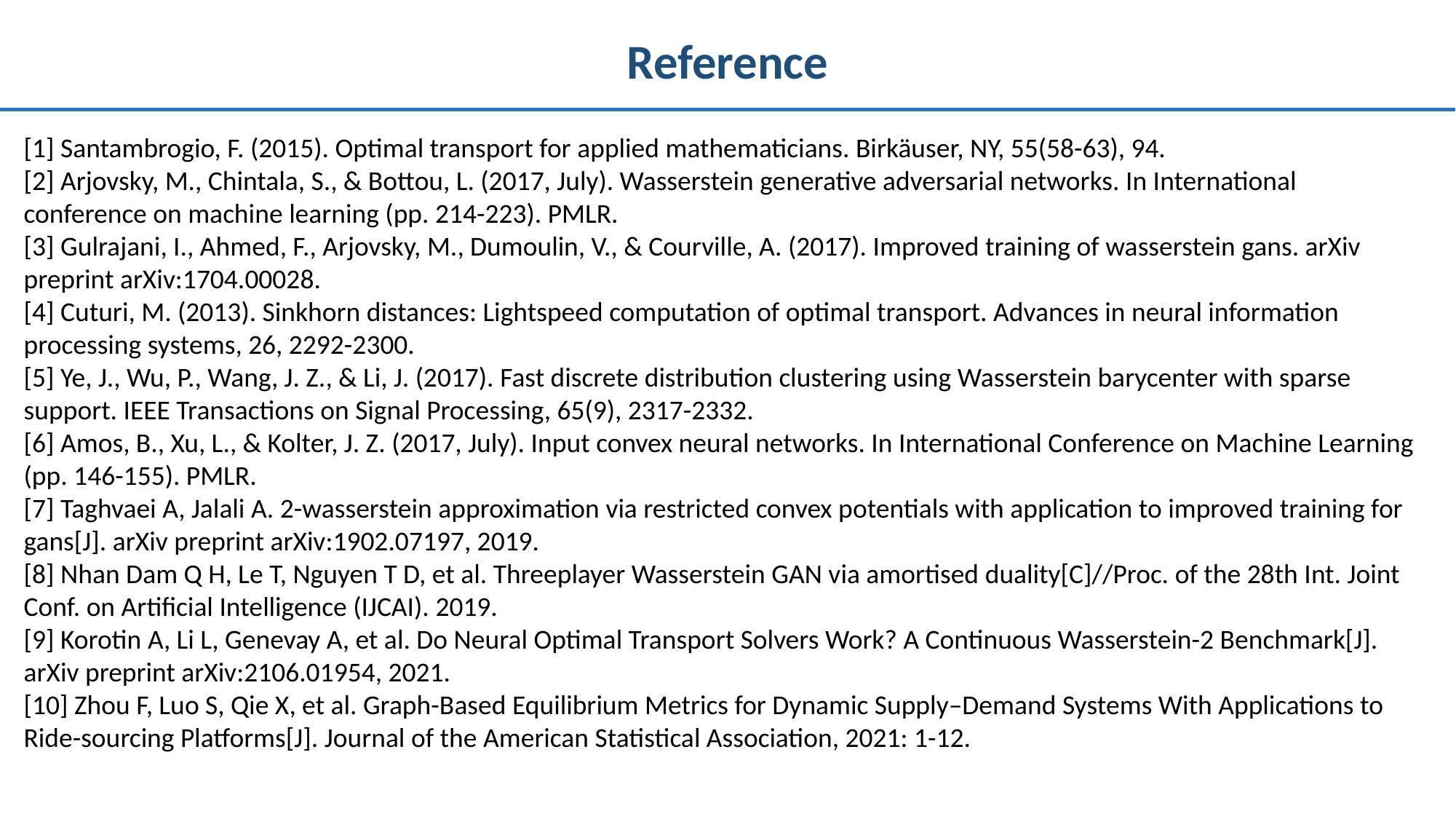

Reference
[1] Santambrogio, F. (2015). Optimal transport for applied mathematicians. Birkäuser, NY, 55(58-63), 94.
[2] Arjovsky, M., Chintala, S., & Bottou, L. (2017, July). Wasserstein generative adversarial networks. In International conference on machine learning (pp. 214-223). PMLR.
[3] Gulrajani, I., Ahmed, F., Arjovsky, M., Dumoulin, V., & Courville, A. (2017). Improved training of wasserstein gans. arXiv preprint arXiv:1704.00028.
[4] Cuturi, M. (2013). Sinkhorn distances: Lightspeed computation of optimal transport. Advances in neural information processing systems, 26, 2292-2300.
[5] Ye, J., Wu, P., Wang, J. Z., & Li, J. (2017). Fast discrete distribution clustering using Wasserstein barycenter with sparse support. IEEE Transactions on Signal Processing, 65(9), 2317-2332.
[6] Amos, B., Xu, L., & Kolter, J. Z. (2017, July). Input convex neural networks. In International Conference on Machine Learning (pp. 146-155). PMLR.
[7] Taghvaei A, Jalali A. 2-wasserstein approximation via restricted convex potentials with application to improved training for gans[J]. arXiv preprint arXiv:1902.07197, 2019.
[8] Nhan Dam Q H, Le T, Nguyen T D, et al. Threeplayer Wasserstein GAN via amortised duality[C]//Proc. of the 28th Int. Joint Conf. on Artificial Intelligence (IJCAI). 2019.
[9] Korotin A, Li L, Genevay A, et al. Do Neural Optimal Transport Solvers Work? A Continuous Wasserstein-2 Benchmark[J]. arXiv preprint arXiv:2106.01954, 2021.
[10] Zhou F, Luo S, Qie X, et al. Graph-Based Equilibrium Metrics for Dynamic Supply–Demand Systems With Applications to Ride-sourcing Platforms[J]. Journal of the American Statistical Association, 2021: 1-12.